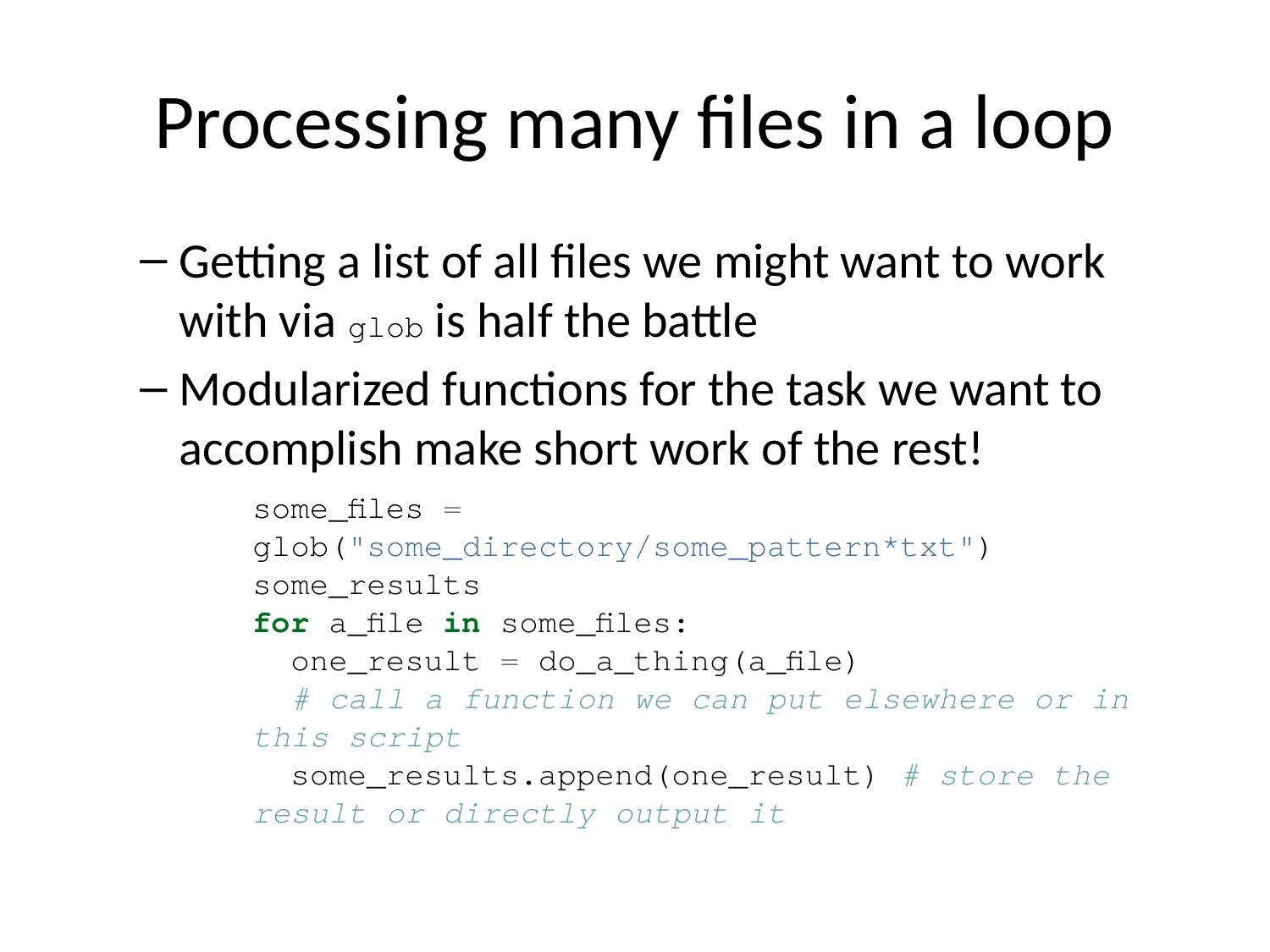

# Processing many files in a loop
Getting a list of all files we might want to work with via glob is half the battle
Modularized functions for the task we want to accomplish make short work of the rest!
some_files = glob("some_directory/some_pattern*txt")
some_results
for a_file in some_files:
  one_result = do_a_thing(a_file)
  # call a function we can put elsewhere or in this script
  some_results.append(one_result) # store the result or directly output it